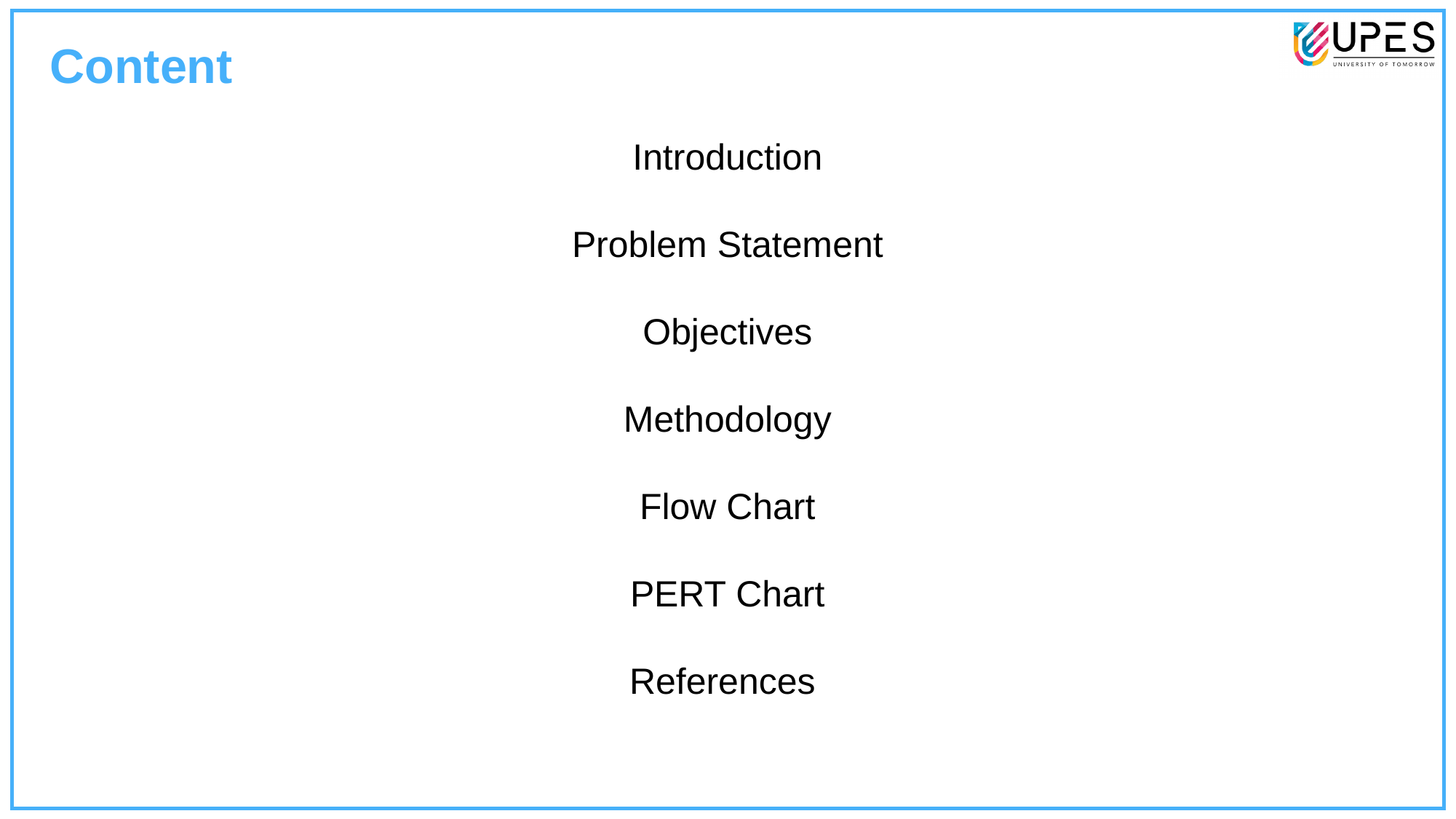

Content
Introduction

Problem Statement

Objectives

Methodology

Flow Chart

PERT Chart

References